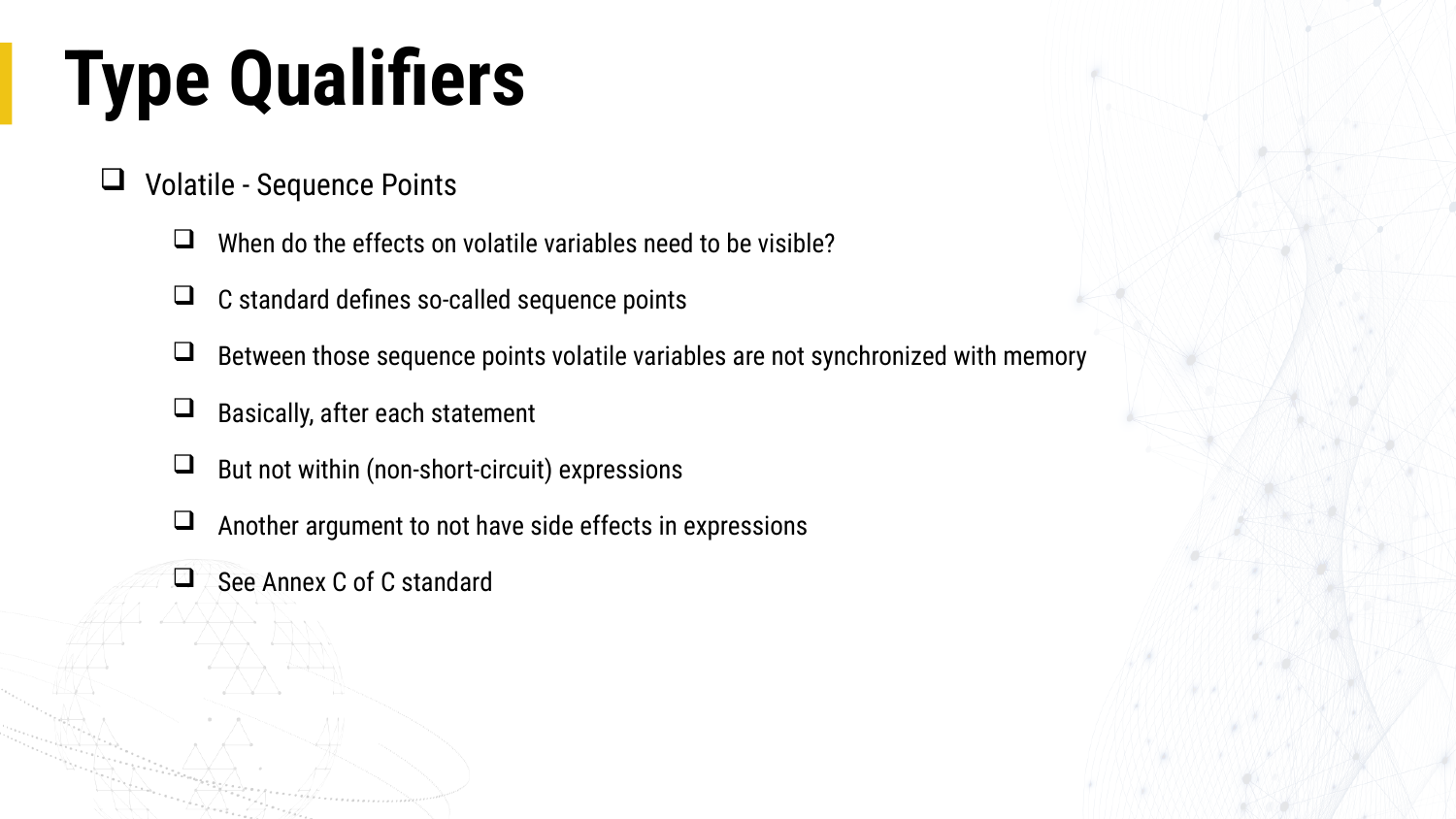

# Type Qualifiers
Volatile - Sequence Points
When do the effects on volatile variables need to be visible?
C standard defines so-called sequence points
Between those sequence points volatile variables are not synchronized with memory
Basically, after each statement
But not within (non-short-circuit) expressions
Another argument to not have side effects in expressions
See Annex C of C standard